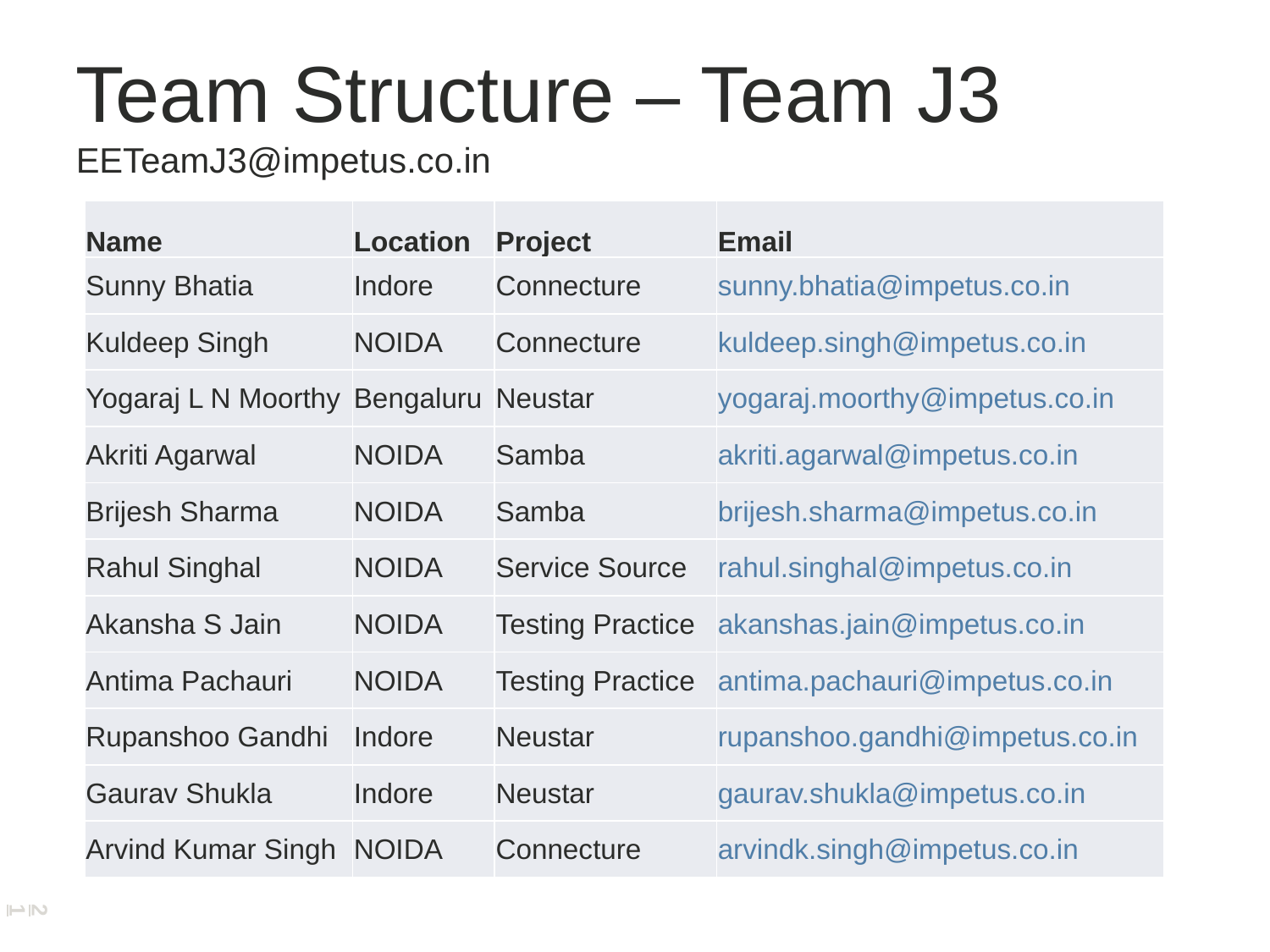

# Team Structure – Team J3 EETeamJ3@impetus.co.in
| Name | Location | Project | Email |
| --- | --- | --- | --- |
| Sunny Bhatia | Indore | Connecture | sunny.bhatia@impetus.co.in |
| Kuldeep Singh | NOIDA | Connecture | kuldeep.singh@impetus.co.in |
| Yogaraj L N Moorthy | Bengaluru | Neustar | yogaraj.moorthy@impetus.co.in |
| Akriti Agarwal | NOIDA | Samba | akriti.agarwal@impetus.co.in |
| Brijesh Sharma | NOIDA | Samba | brijesh.sharma@impetus.co.in |
| Rahul Singhal | NOIDA | Service Source | rahul.singhal@impetus.co.in |
| Akansha S Jain | NOIDA | Testing Practice | akanshas.jain@impetus.co.in |
| Antima Pachauri | NOIDA | Testing Practice | antima.pachauri@impetus.co.in |
| Rupanshoo Gandhi | Indore | Neustar | rupanshoo.gandhi@impetus.co.in |
| Gaurav Shukla | Indore | Neustar | gaurav.shukla@impetus.co.in |
| Arvind Kumar Singh | NOIDA | Connecture | arvindk.singh@impetus.co.in |
21